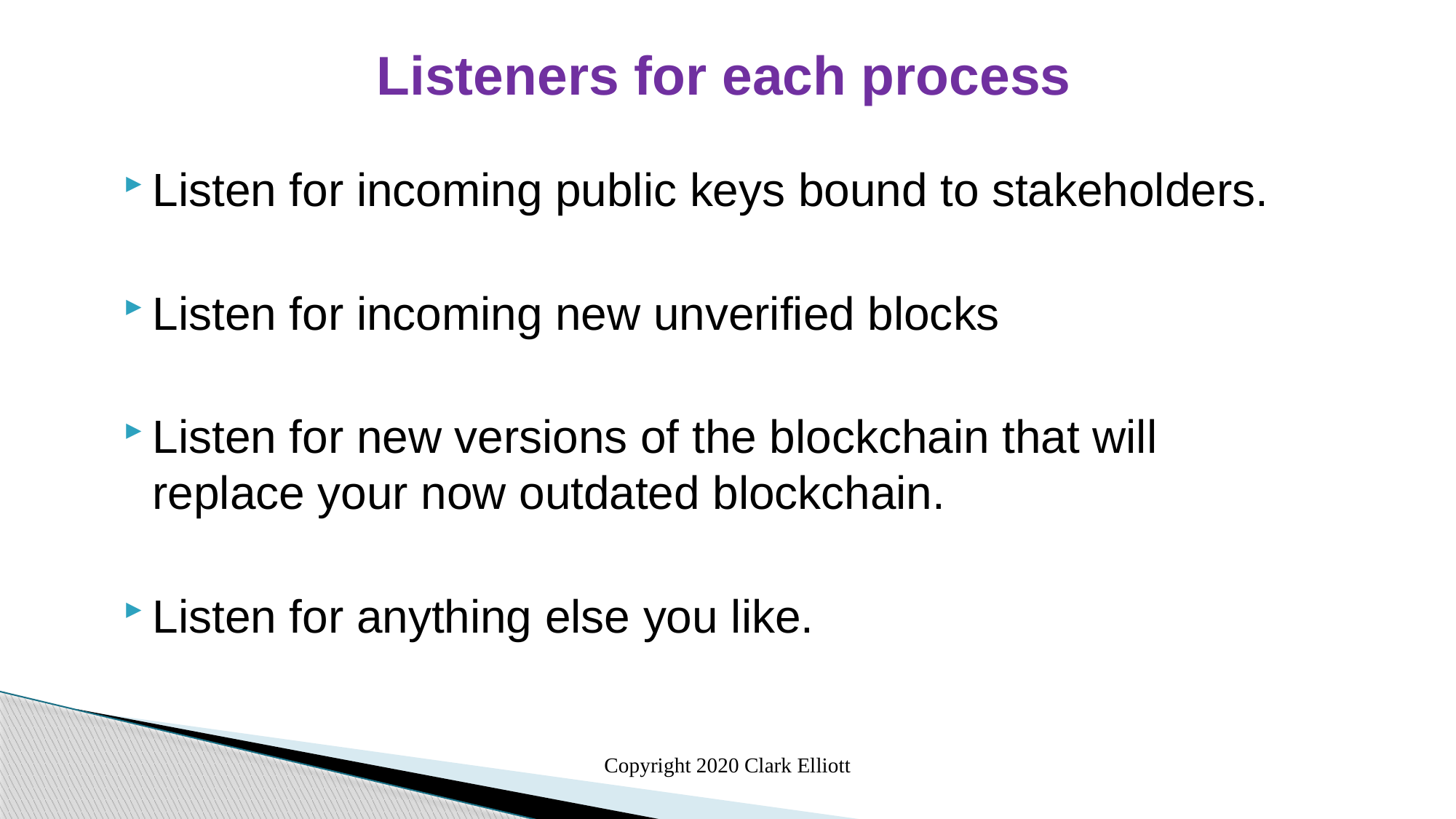

Listeners for each process
Listen for incoming public keys bound to stakeholders.

Listen for incoming new unverified blocks

Listen for new versions of the blockchain that will replace your now outdated blockchain.

Listen for anything else you like.
Copyright 2020 Clark Elliott